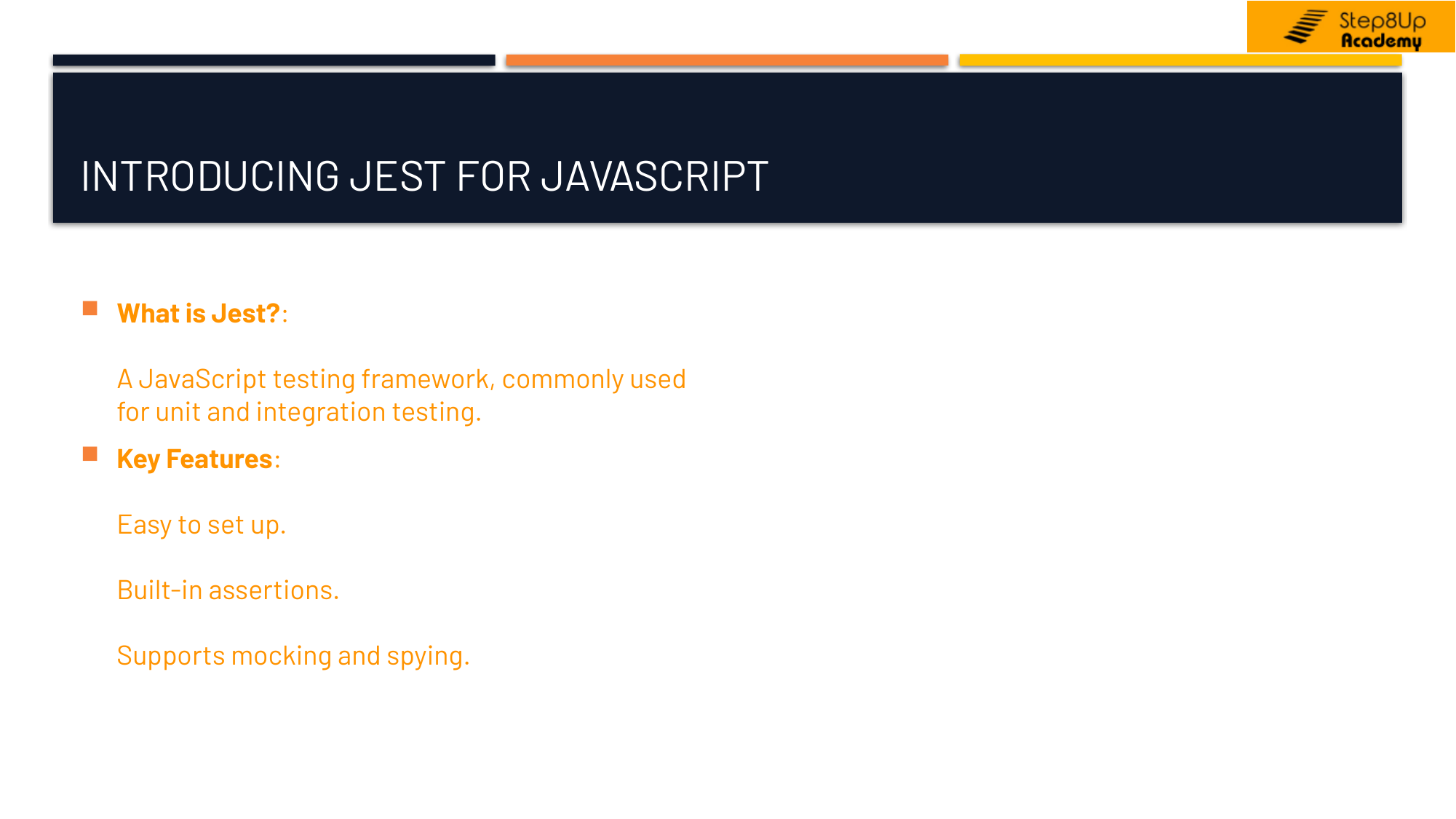

# Introducing Jest for JavaScript
What is Jest?:
A JavaScript testing framework, commonly used for unit and integration testing.
Key Features:
Easy to set up.
Built-in assertions.
Supports mocking and spying.